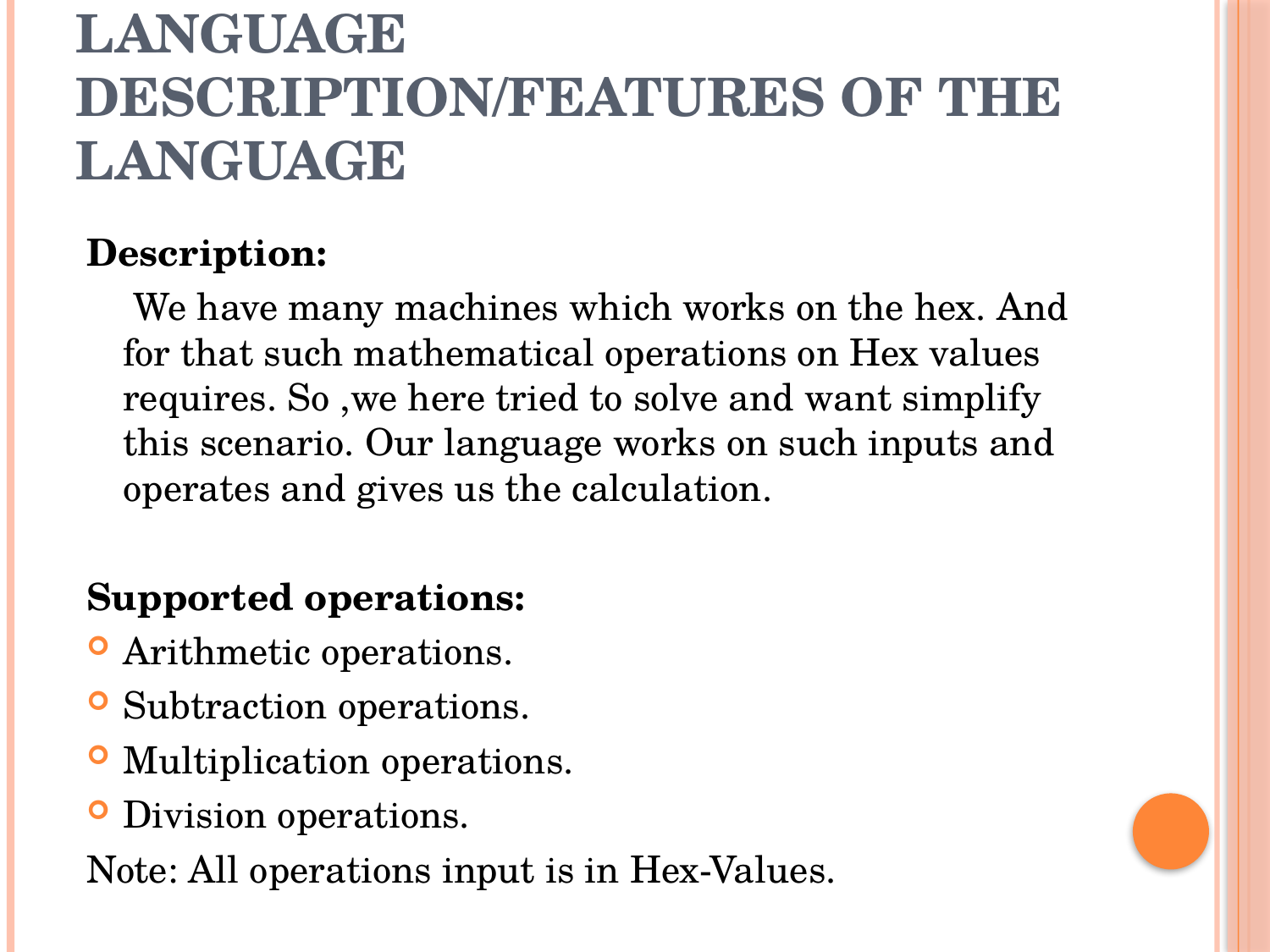

# Language Description/Features of the language
Description:
		 We have many machines which works on the hex. And for that such mathematical operations on Hex values requires. So ,we here tried to solve and want simplify this scenario. Our language works on such inputs and operates and gives us the calculation.

Supported operations:
Arithmetic operations.
Subtraction operations.
Multiplication operations.
Division operations.
Note: All operations input is in Hex-Values.